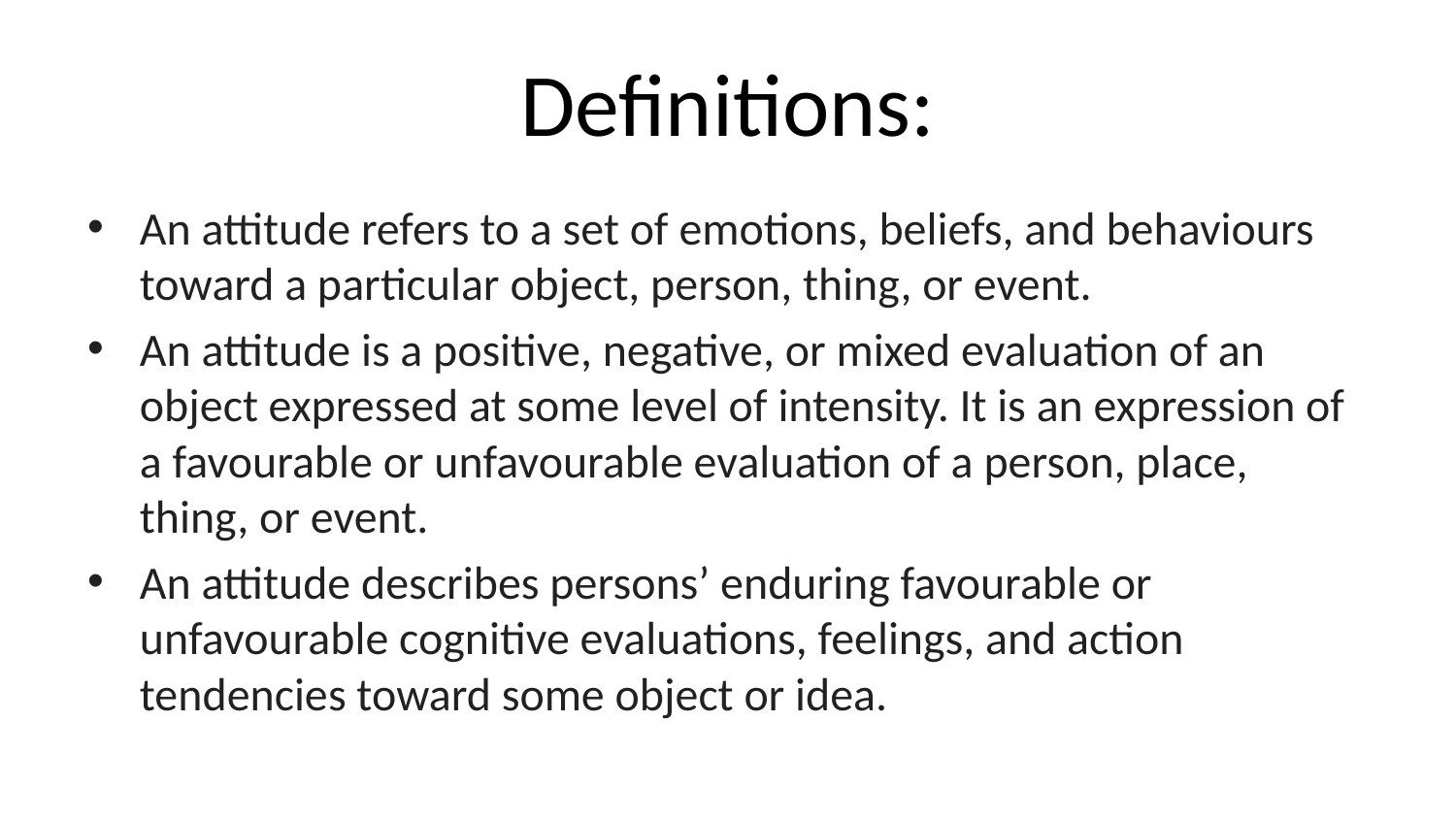

# Definitions:
An attitude refers to a set of emotions, beliefs, and behaviours toward a particular object, person, thing, or event.
An attitude is a positive, negative, or mixed evaluation of an object expressed at some level of intensity. It is an expression of a favourable or unfavourable evaluation of a person, place, thing, or event.
An attitude describes persons’ enduring favourable or unfavourable cognitive evaluations, feelings, and action tendencies toward some object or idea.